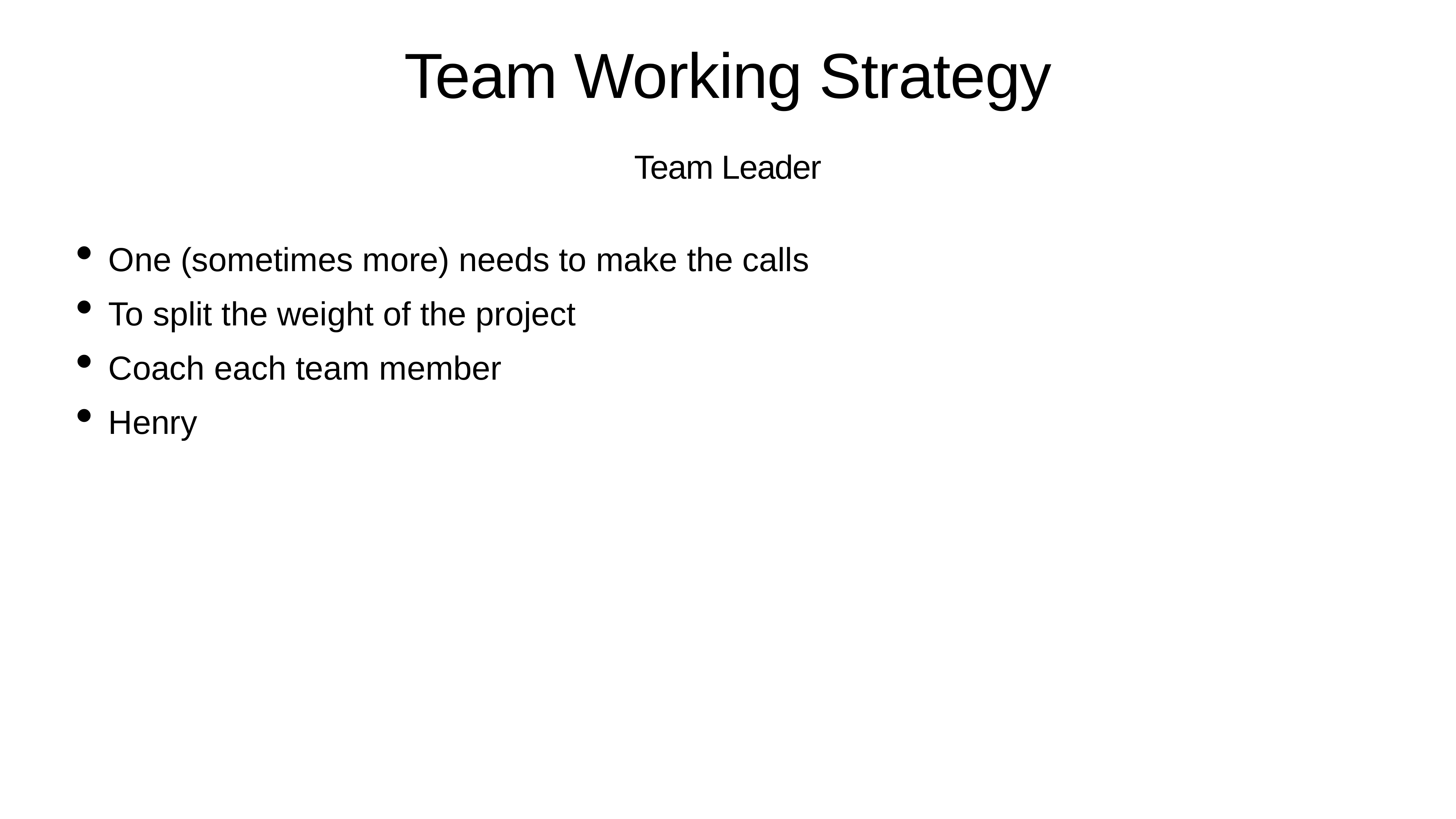

# Team Working Strategy
Team Leader
One (sometimes more) needs to make the calls
To split the weight of the project
Coach each team member
Henry